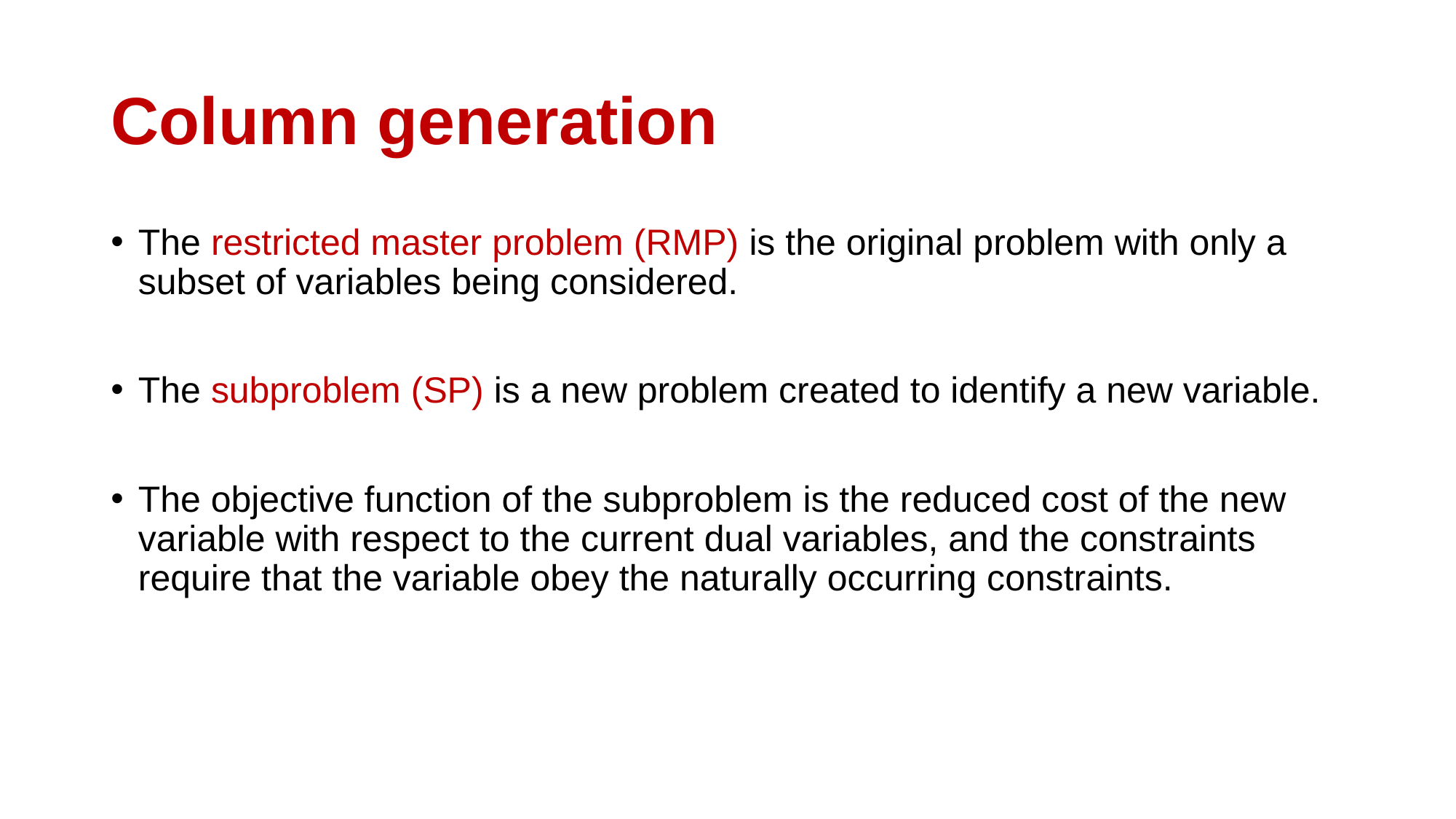

# Column generation
The restricted master problem (RMP) is the original problem with only a subset of variables being considered.

The subproblem (SP) is a new problem created to identify a new variable.

The objective function of the subproblem is the reduced cost of the new variable with respect to the current dual variables, and the constraints require that the variable obey the naturally occurring constraints.